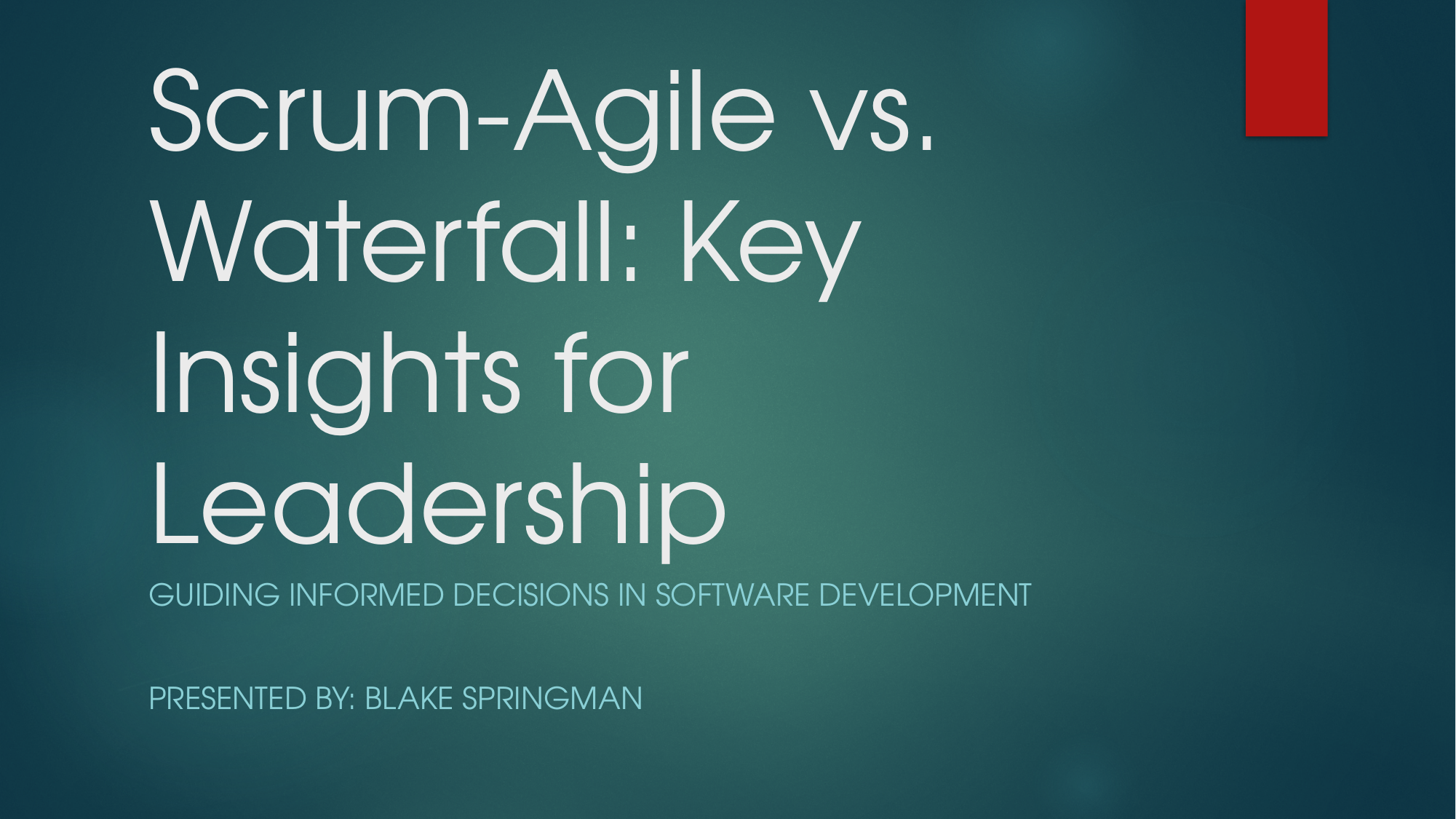

# Scrum-Agile vs. Waterfall: Key Insights for Leadership
Guiding Informed Decisions in Software Development

Presented by: Blake Springman